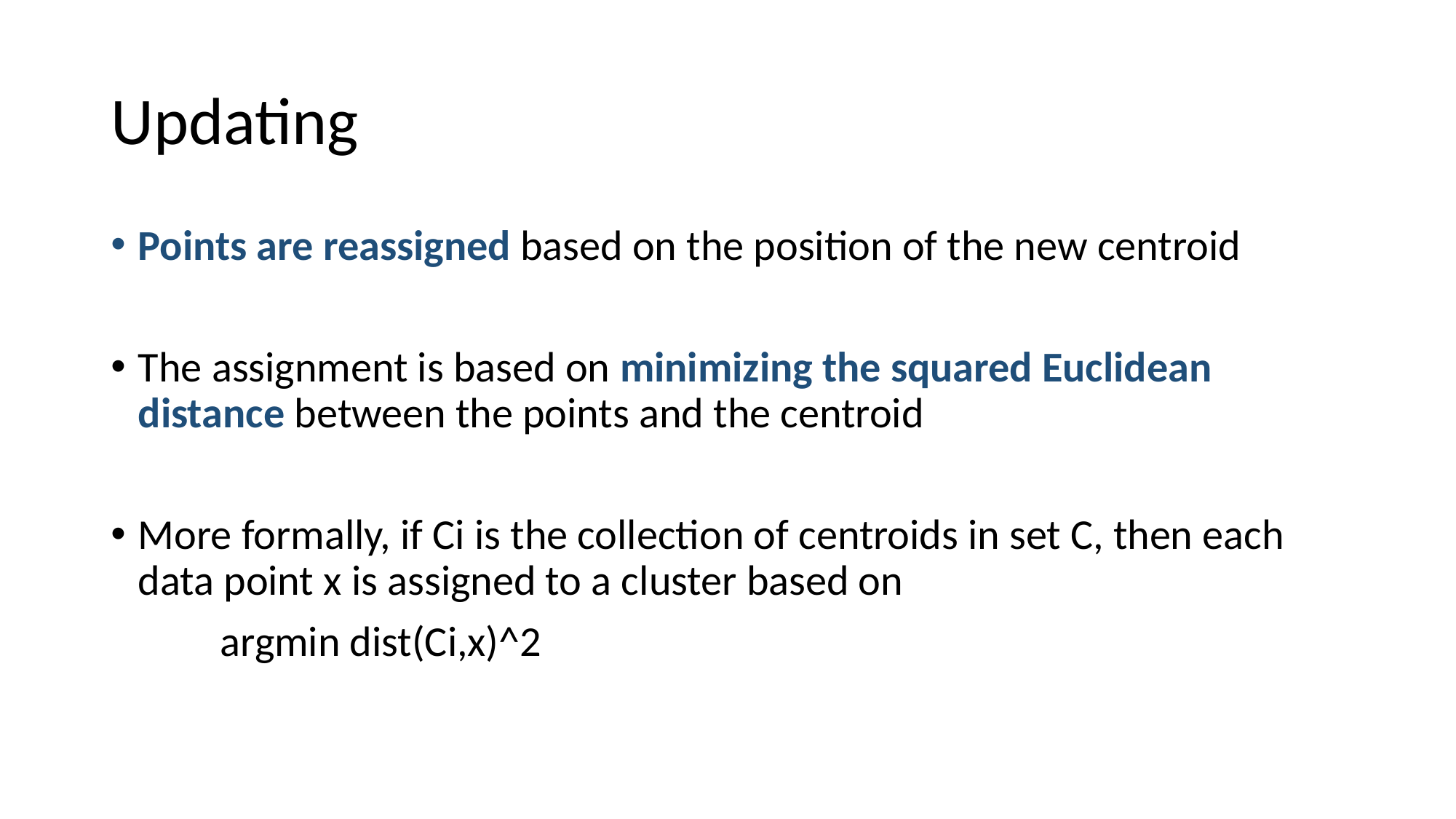

# Updating
Points are reassigned based on the position of the new centroid

The assignment is based on minimizing the squared Euclidean distance between the points and the centroid

More formally, if Ci is the collection of centroids in set C, then each data point x is assigned to a cluster based on
	argmin dist(Ci,x)^2